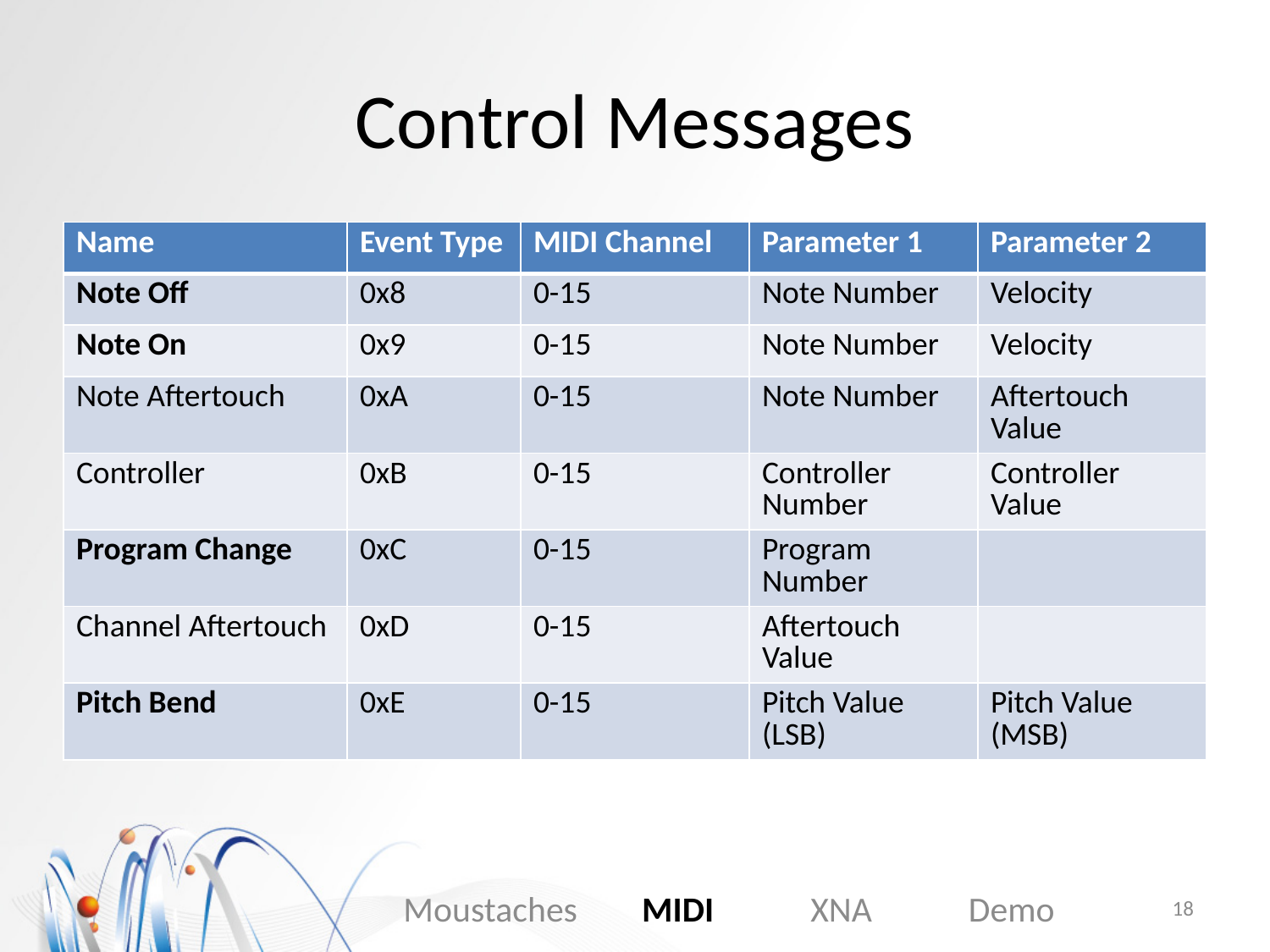

# Control Messages
| Name | Event Type | MIDI Channel | Parameter 1 | Parameter 2 |
| --- | --- | --- | --- | --- |
| Note Off | 0x8 | 0-15 | Note Number | Velocity |
| Note On | 0x9 | 0-15 | Note Number | Velocity |
| Note Aftertouch | 0xA | 0-15 | Note Number | Aftertouch Value |
| Controller | 0xB | 0-15 | Controller Number | Controller Value |
| Program Change | 0xC | 0-15 | Program Number |  |
| Channel Aftertouch | 0xD | 0-15 | Aftertouch Value |  |
| Pitch Bend | 0xE | 0-15 | Pitch Value (LSB) | Pitch Value (MSB) |
Moustaches        MIDI            XNA            Demo
18